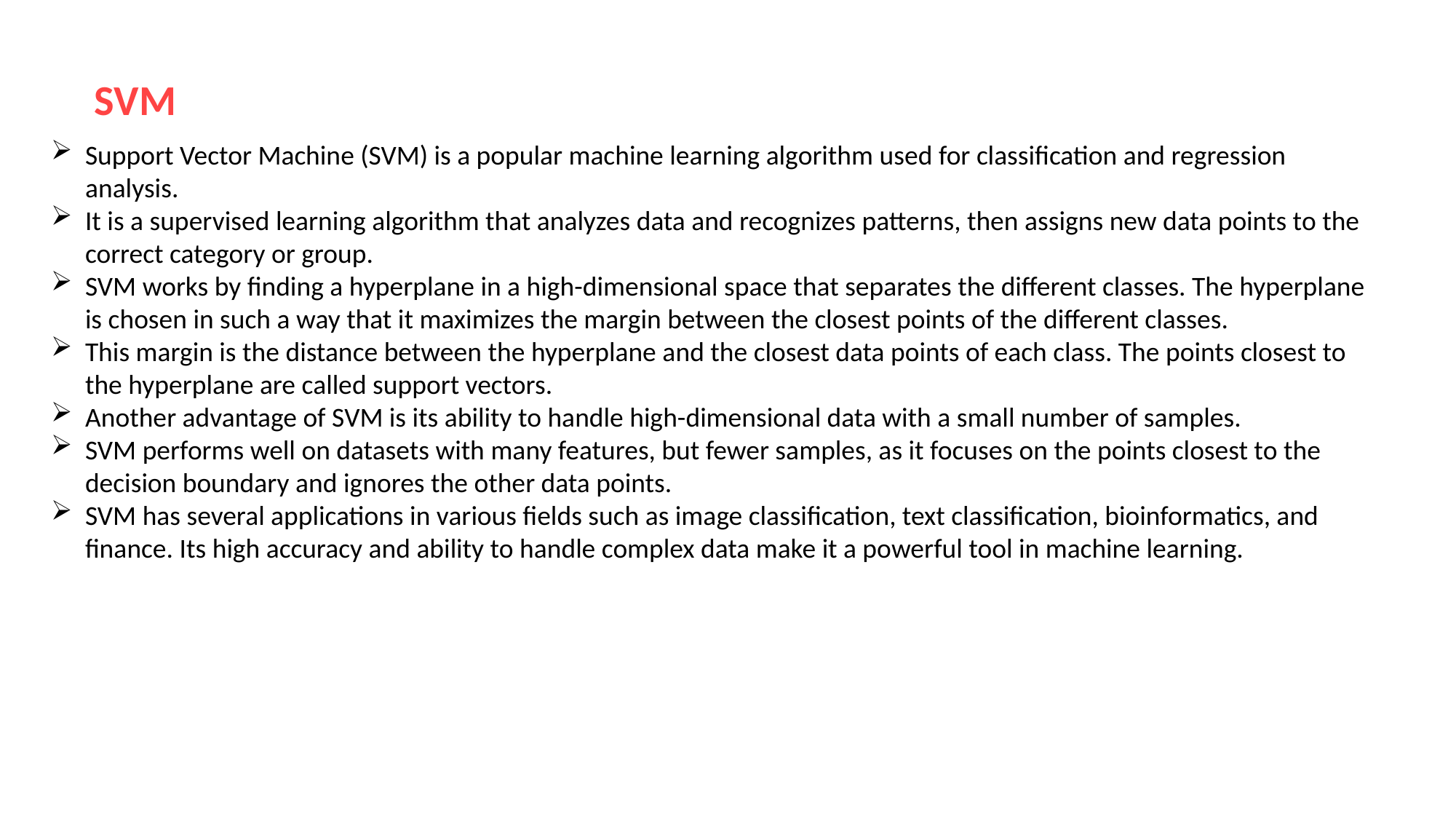

SVM
Support Vector Machine (SVM) is a popular machine learning algorithm used for classification and regression analysis.
It is a supervised learning algorithm that analyzes data and recognizes patterns, then assigns new data points to the correct category or group.
SVM works by finding a hyperplane in a high-dimensional space that separates the different classes. The hyperplane is chosen in such a way that it maximizes the margin between the closest points of the different classes.
This margin is the distance between the hyperplane and the closest data points of each class. The points closest to the hyperplane are called support vectors.
Another advantage of SVM is its ability to handle high-dimensional data with a small number of samples.
SVM performs well on datasets with many features, but fewer samples, as it focuses on the points closest to the decision boundary and ignores the other data points.
SVM has several applications in various fields such as image classification, text classification, bioinformatics, and finance. Its high accuracy and ability to handle complex data make it a powerful tool in machine learning.